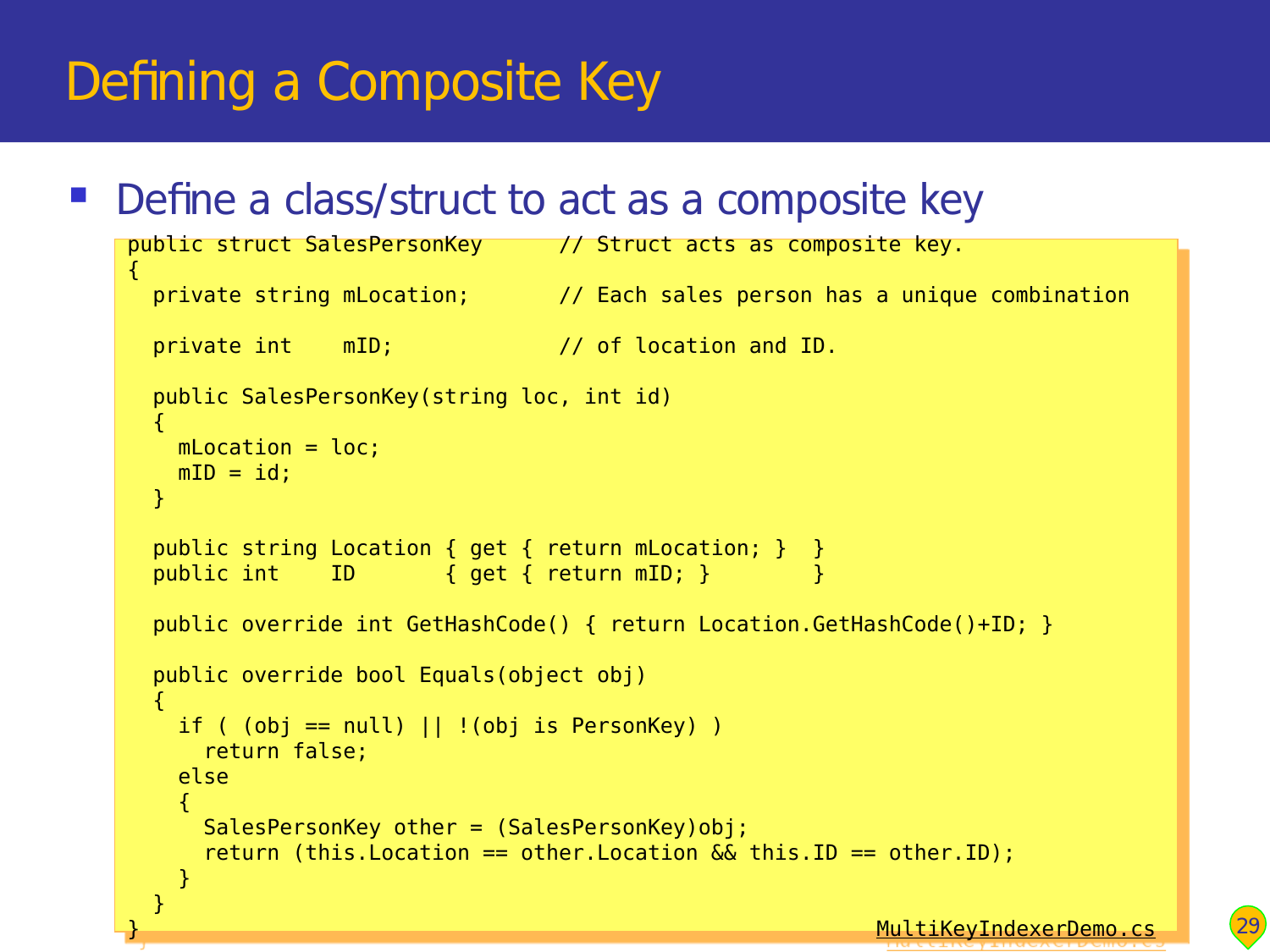

# Defining a Composite Key
Define a class/struct to act as a composite key
public struct SalesPersonKey      // Struct acts as composite key.
{
  private string mLocation;       // Each sales person has a unique combination
  private int    mID;             // of location and ID.

  public SalesPersonKey(string loc, int id)
  {
    mLocation = loc;
    mID = id;
  }

  public string Location { get { return mLocation; }  }
  public int    ID       { get { return mID; }        }

  public override int GetHashCode() { return Location.GetHashCode()+ID; }

  public override bool Equals(object obj)
  {
    if ( (obj == null) || !(obj is PersonKey) )
      return false;
    else
    {
      SalesPersonKey other = (SalesPersonKey)obj;
      return (this.Location == other.Location && this.ID == other.ID);
    }
  }
}                                                          MultiKeyIndexerDemo.cs
29